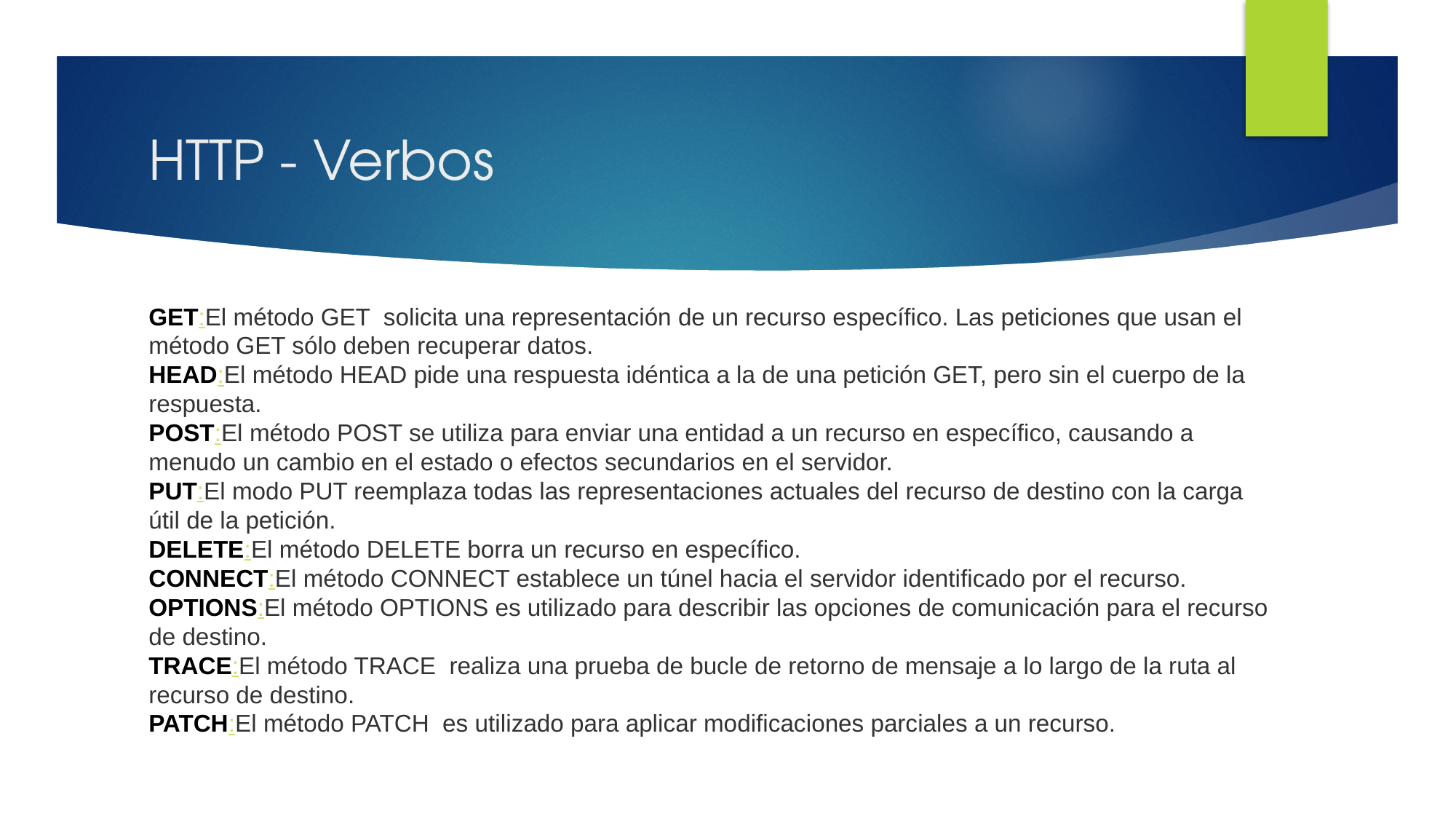

# HTTP - Verbos
GET:El método GET  solicita una representación de un recurso específico. Las peticiones que usan el método GET sólo deben recuperar datos.
HEAD:El método HEAD pide una respuesta idéntica a la de una petición GET, pero sin el cuerpo de la respuesta.
POST:El método POST se utiliza para enviar una entidad a un recurso en específico, causando a menudo un cambio en el estado o efectos secundarios en el servidor.
PUT:El modo PUT reemplaza todas las representaciones actuales del recurso de destino con la carga útil de la petición.
DELETE:El método DELETE borra un recurso en específico.
CONNECT:El método CONNECT establece un túnel hacia el servidor identificado por el recurso.
OPTIONS:El método OPTIONS es utilizado para describir las opciones de comunicación para el recurso de destino.
TRACE:El método TRACE  realiza una prueba de bucle de retorno de mensaje a lo largo de la ruta al recurso de destino.
PATCH:El método PATCH  es utilizado para aplicar modificaciones parciales a un recurso.